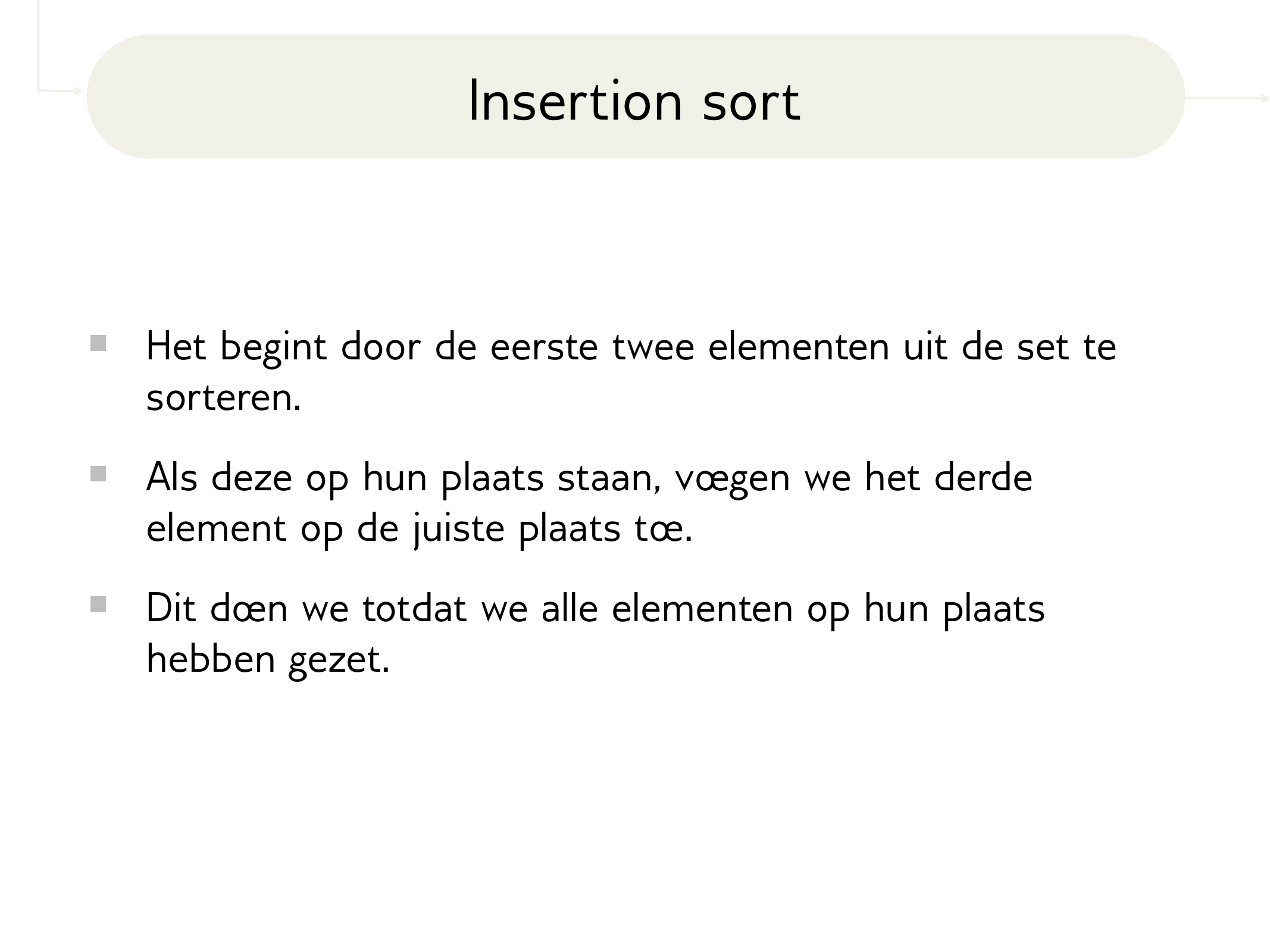

# Insertion sort
Het begint door de eerste twee elementen uit de set te sorteren.
Als deze op hun plaats staan, voegen we het derde element op de juiste plaats toe.
Dit doen we totdat we alle elementen op hun plaats hebben gezet.